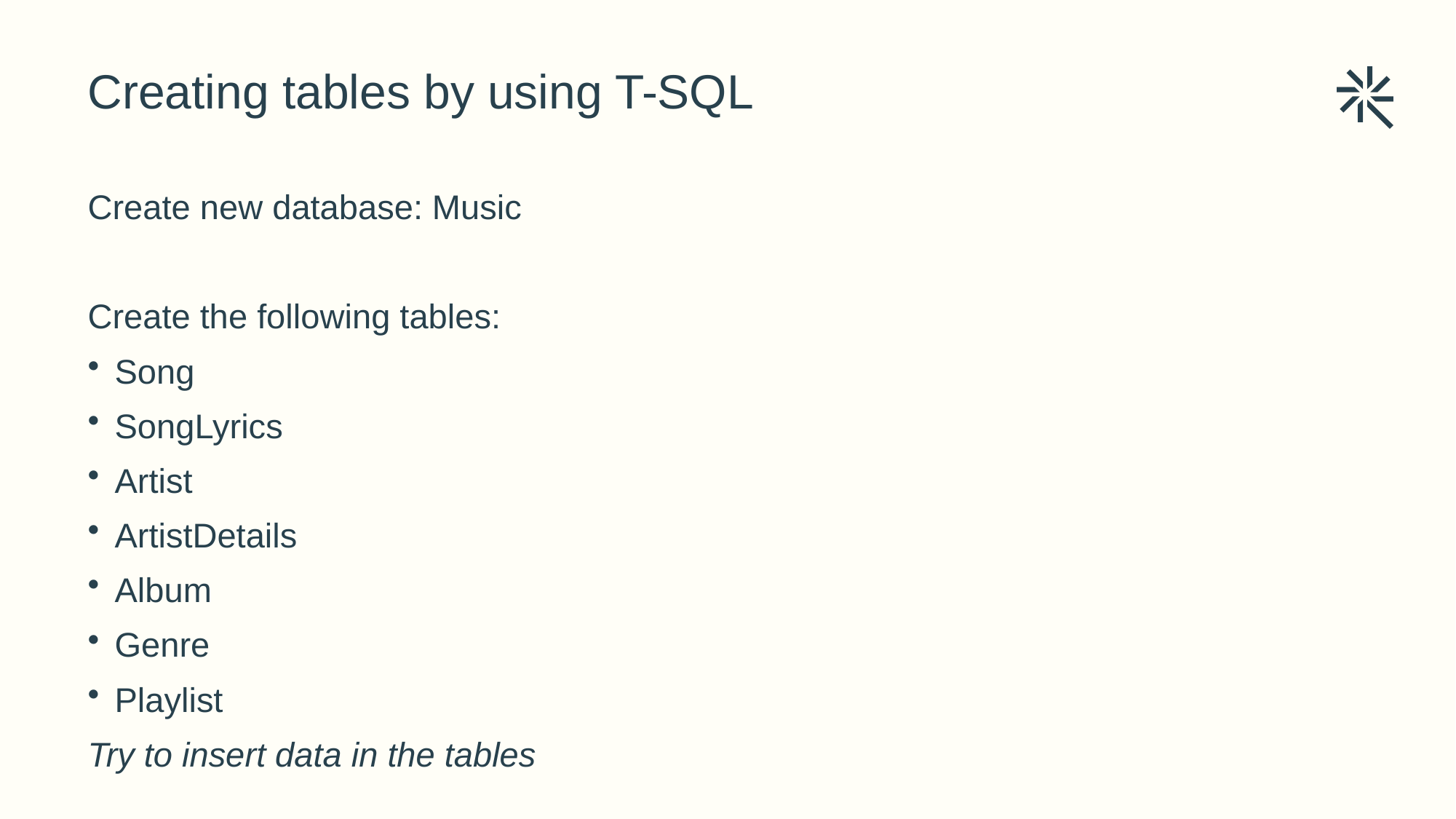

# Creating tables by using T-SQL
Create new database: Music

Create the following tables:
Song
SongLyrics
Artist
ArtistDetails
Album
Genre
Playlist
Try to insert data in the tables